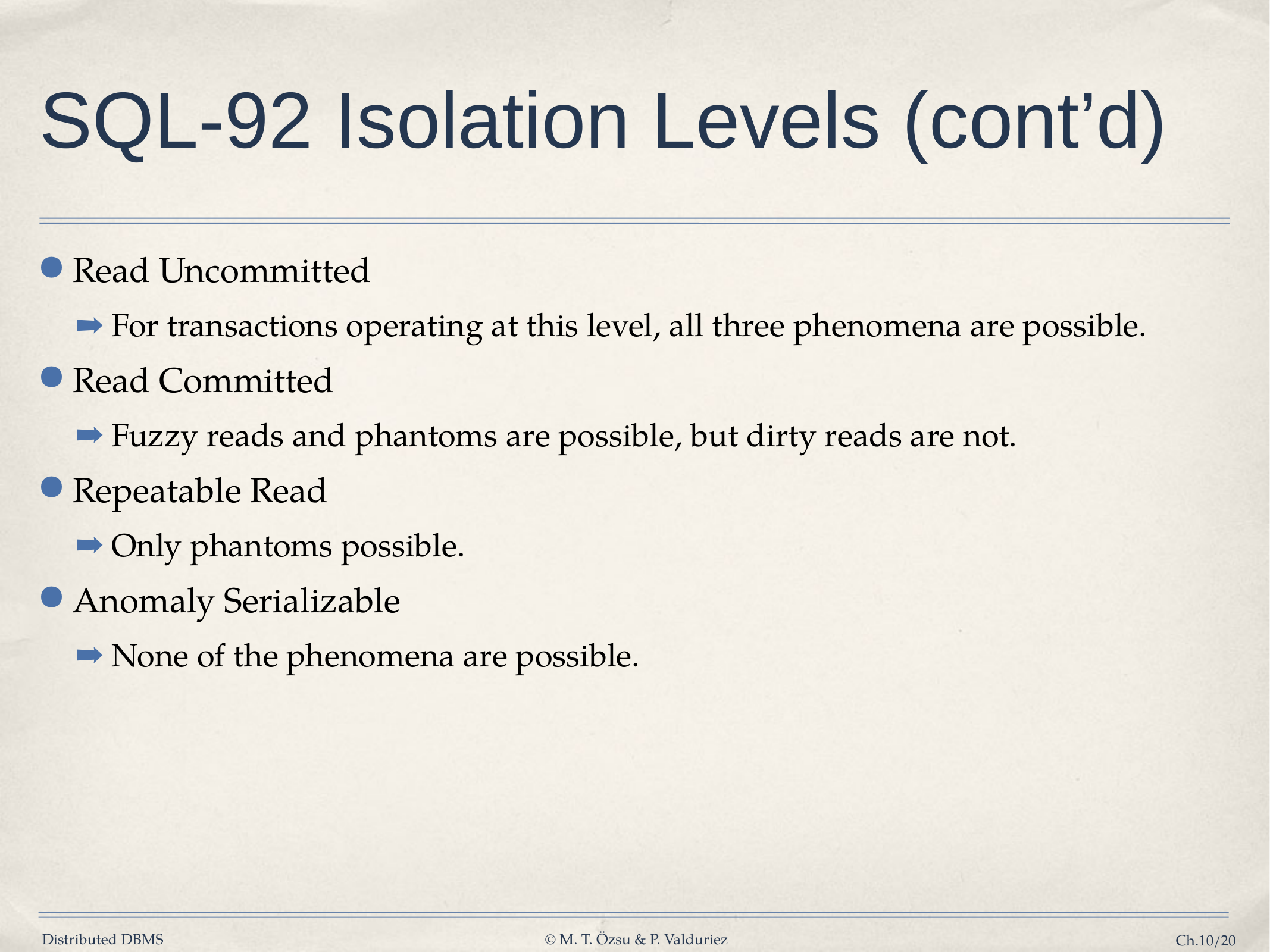

# SQL-92 Isolation Levels (cont’d)
Read Uncommitted
For transactions operating at this level, all three phenomena are possible.
Read Committed
Fuzzy reads and phantoms are possible, but dirty reads are not.
Repeatable Read
Only phantoms possible.
Anomaly Serializable
None of the phenomena are possible.